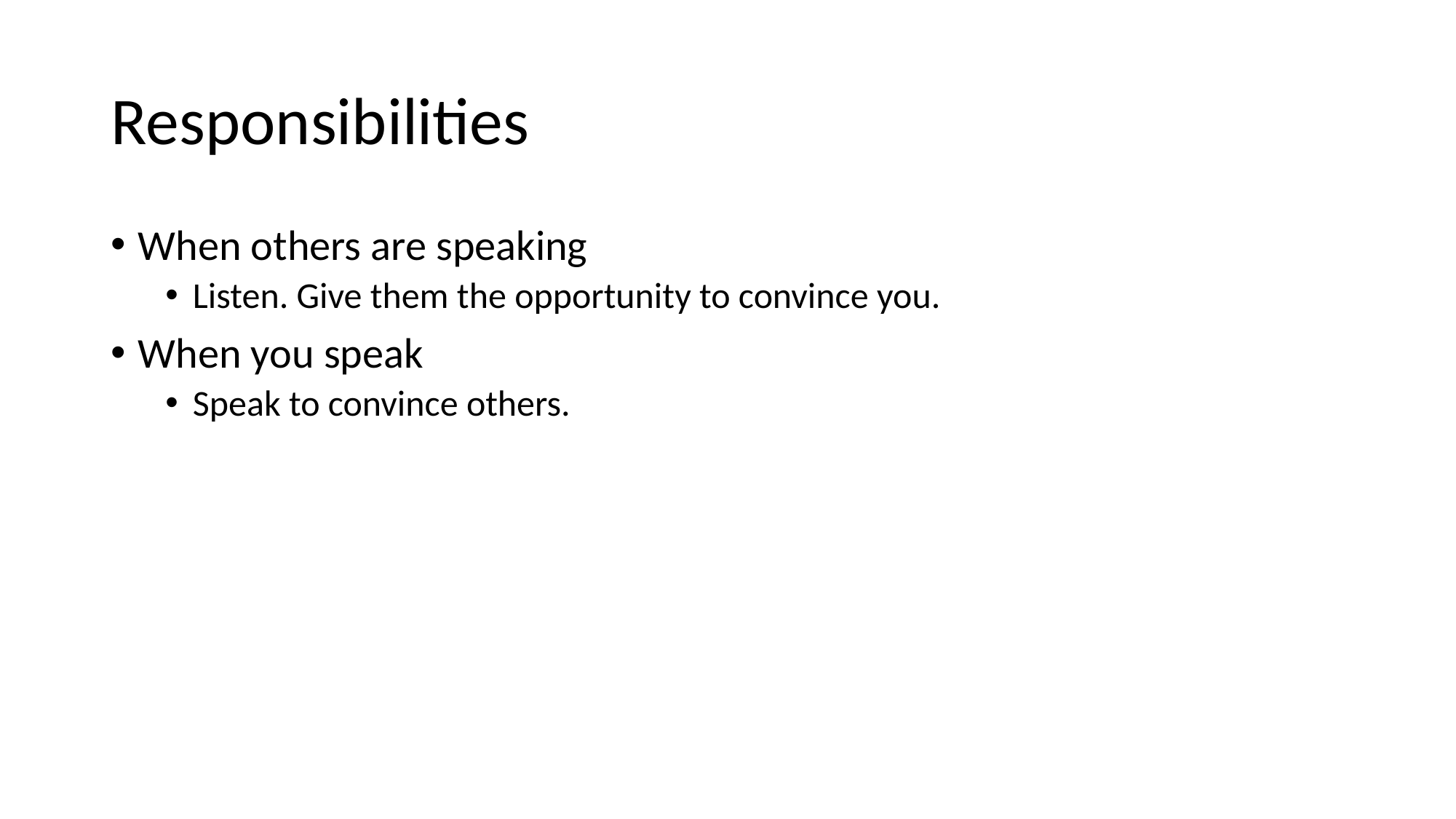

# Responsibilities
When others are speaking
Listen. Give them the opportunity to convince you.
When you speak
Speak to convince others.